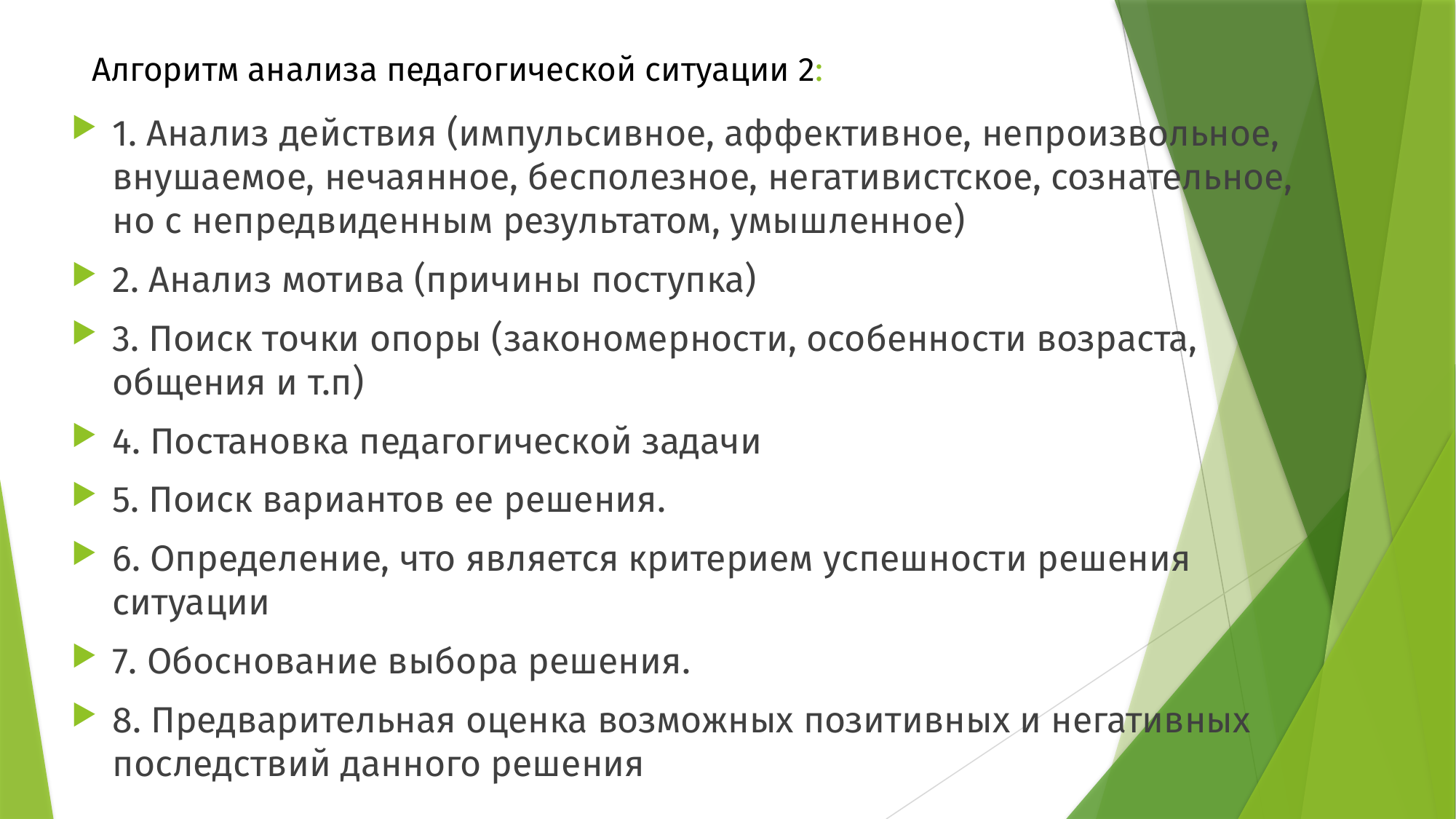

# Алгоритм анализа педагогической ситуации 2:
1. Анализ действия (импульсивное, аффективное, непроизвольное, внушаемое, нечаянное, бесполезное, негативистское, сознательное, но с непредвиденным результатом, умышленное)
2. Анализ мотива (причины поступка)
3. Поиск точки опоры (закономерности, особенности возраста, общения и т.п)
4. Постановка педагогической задачи
5. Поиск вариантов ее решения.
6. Определение, что является критерием успешности решения ситуации
7. Обоснование выбора решения.
8. Предварительная оценка возможных позитивных и негативных последствий данного решения